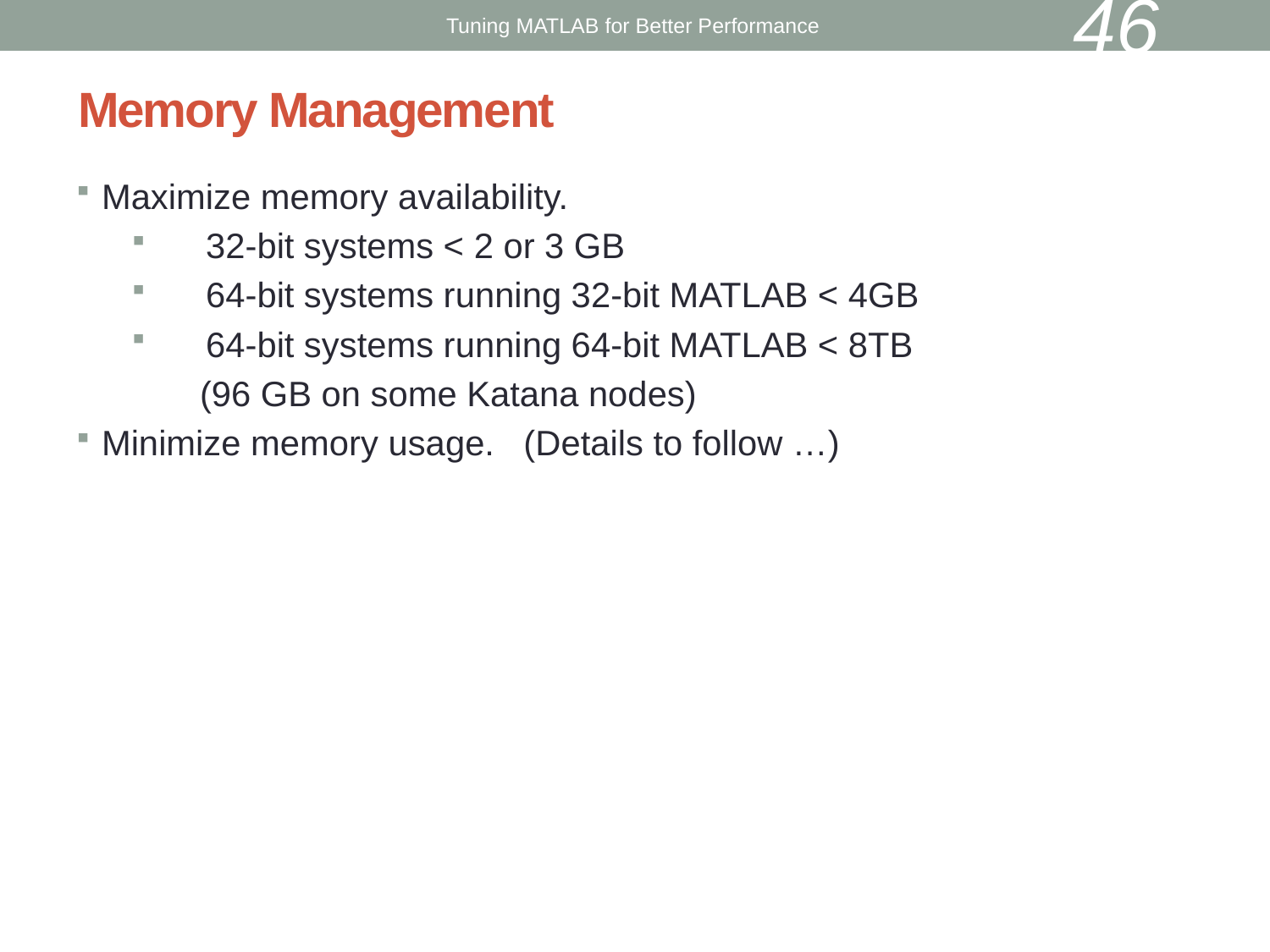

46
Tuning MATLAB for Better Performance
# Memory Management
Maximize memory availability.
32-bit systems < 2 or 3 GB
64-bit systems running 32-bit MATLAB < 4GB
64-bit systems running 64-bit MATLAB < 8TB
       (96 GB on some Katana nodes)
Minimize memory usage.   (Details to follow …)